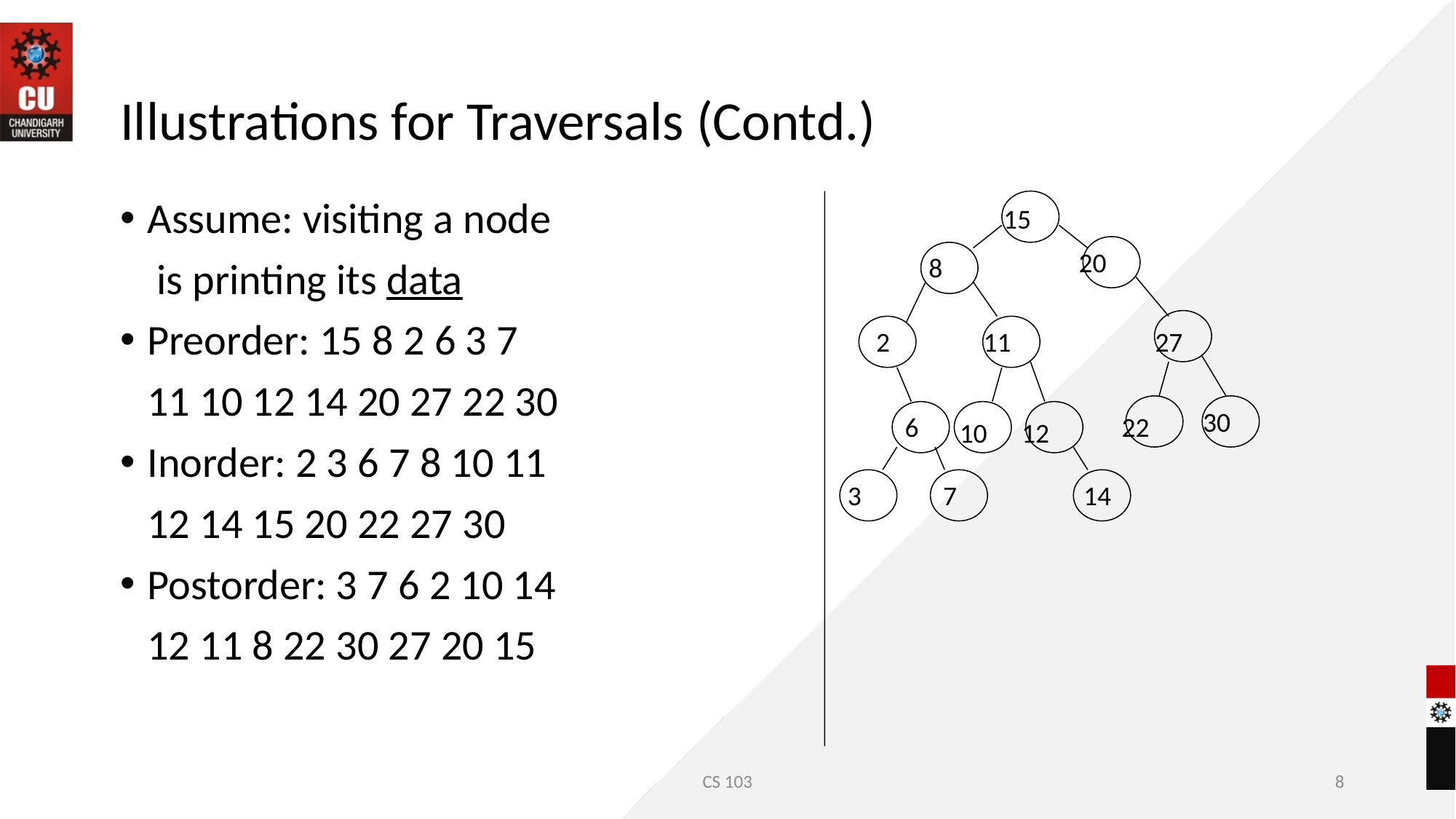

# Illustrations for Traversals (Contd.)
Assume: visiting a node
	 is printing its data
Preorder: 15 8 2 6 3 7
	11 10 12 14 20 27 22 30
Inorder: 2 3 6 7 8 10 11
	12 14 15 20 22 27 30
Postorder: 3 7 6 2 10 14
	12 11 8 22 30 27 20 15

15

20

8

27
11
2

30

22
10
12

3
7
14
6
CS 103
8